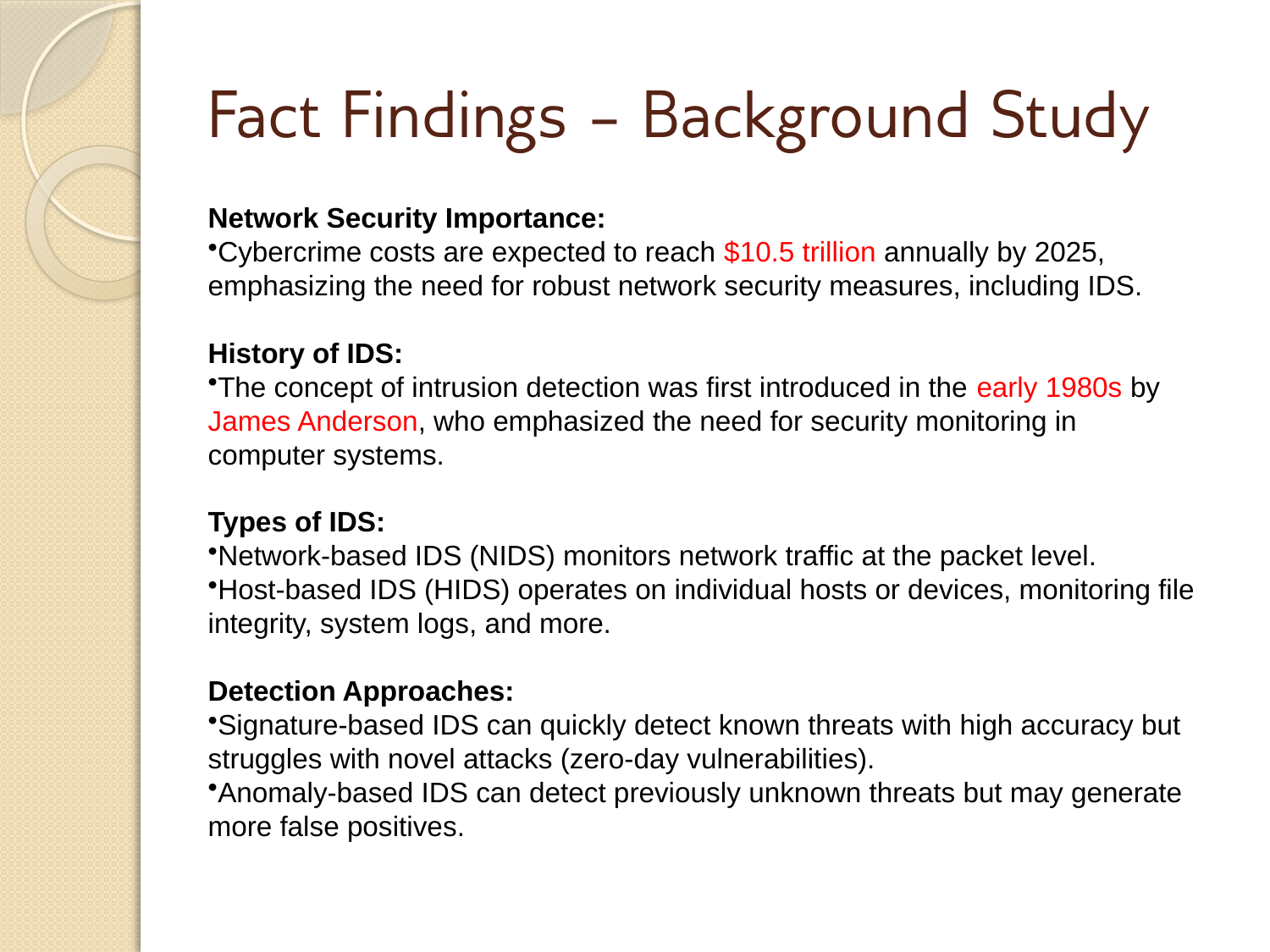

# Fact Findings – Background Study
Network Security Importance:
Cybercrime costs are expected to reach $10.5 trillion annually by 2025, emphasizing the need for robust network security measures, including IDS.

History of IDS:
The concept of intrusion detection was first introduced in the early 1980s by James Anderson, who emphasized the need for security monitoring in computer systems.

Types of IDS:
Network-based IDS (NIDS) monitors network traffic at the packet level.
Host-based IDS (HIDS) operates on individual hosts or devices, monitoring file integrity, system logs, and more.

Detection Approaches:
Signature-based IDS can quickly detect known threats with high accuracy but struggles with novel attacks (zero-day vulnerabilities).
Anomaly-based IDS can detect previously unknown threats but may generate more false positives.